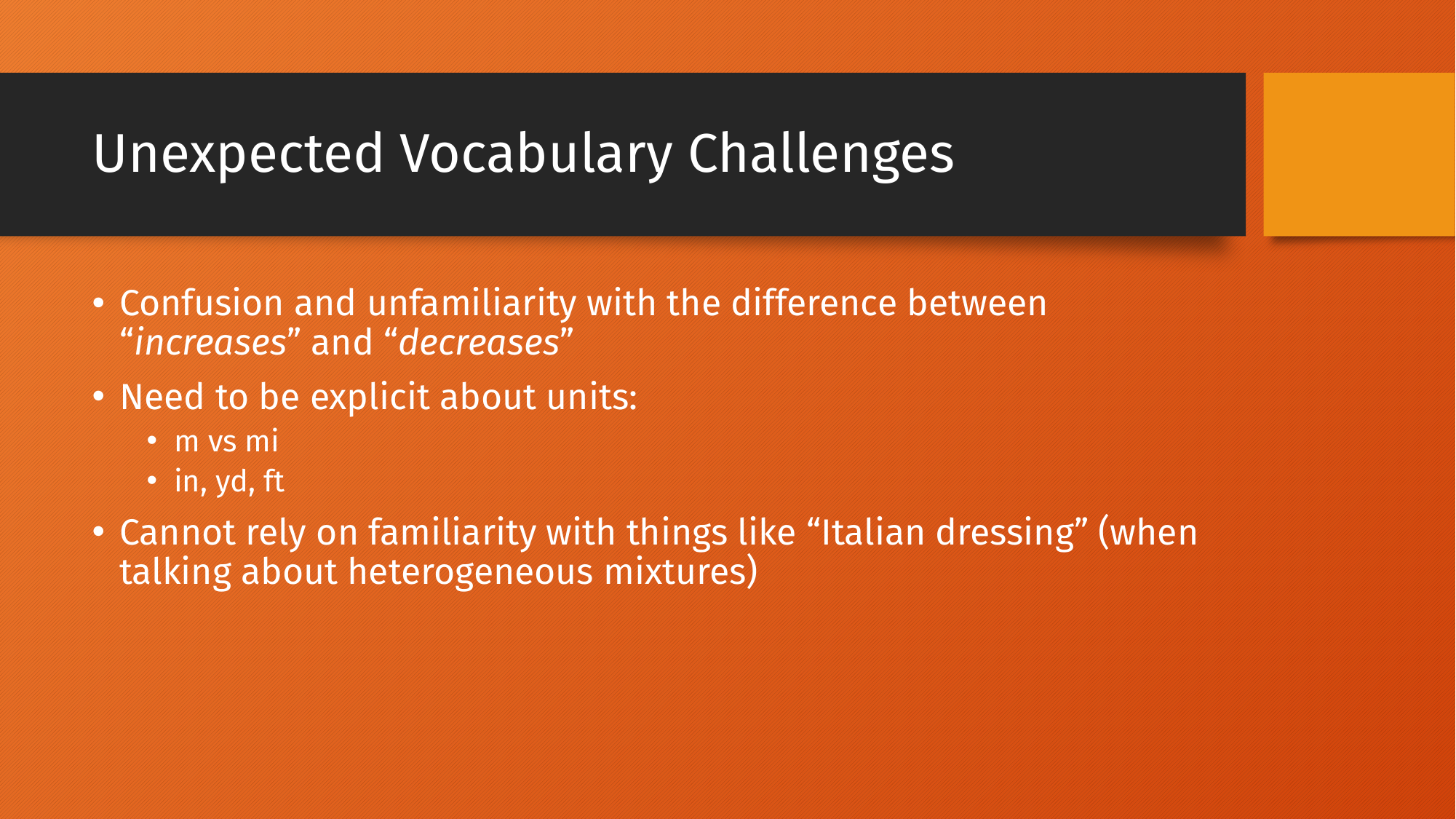

# Unexpected Vocabulary Challenges
Confusion and unfamiliarity with the difference between “increases” and “decreases”
Need to be explicit about units:
m vs mi
in, yd, ft
Cannot rely on familiarity with things like “Italian dressing” (when talking about heterogeneous mixtures)